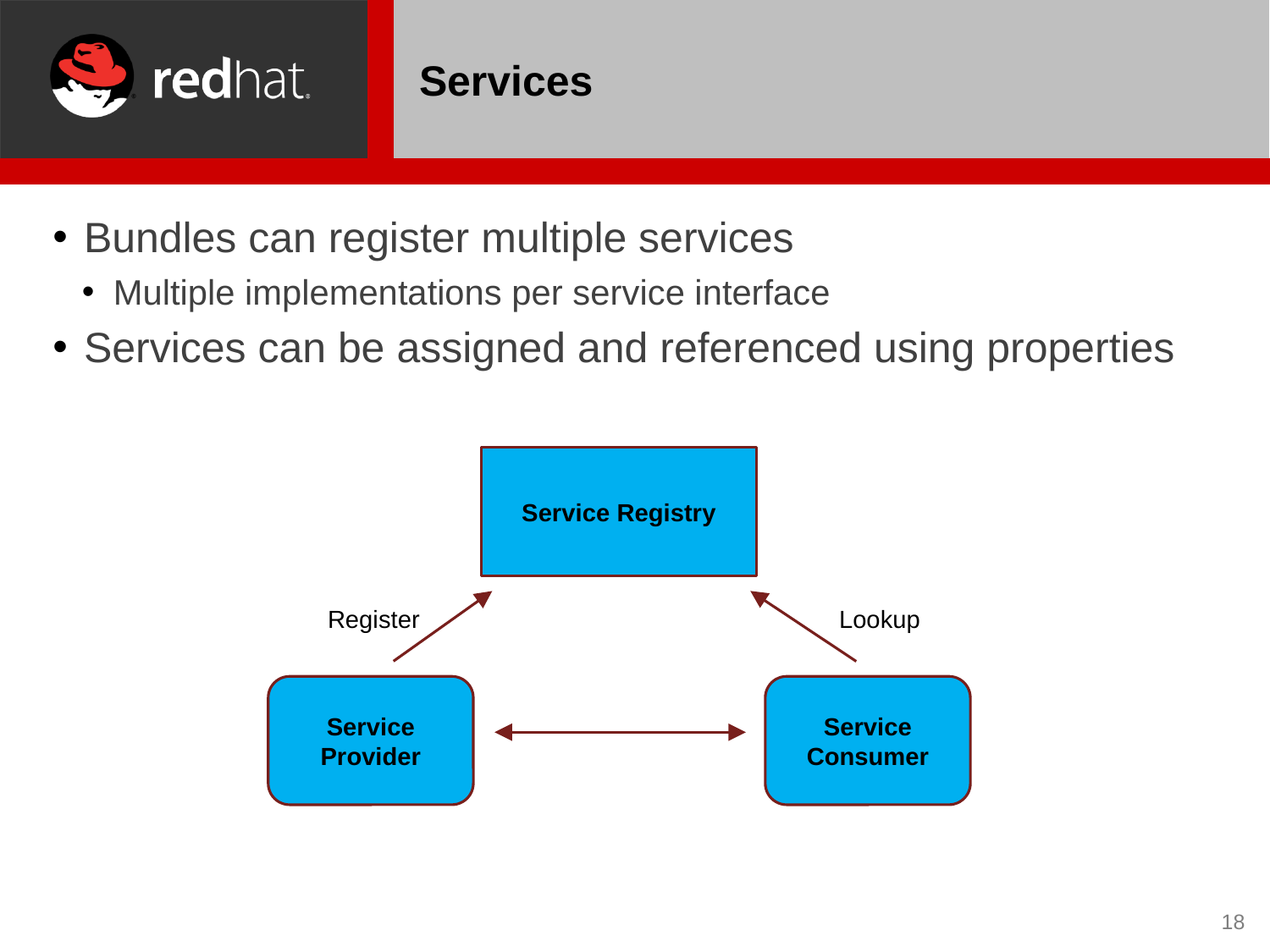

# Services
Bundles can register multiple services
Multiple implementations per service interface
Services can be assigned and referenced using properties

Service Registry
Lookup
Register
Service Provider
Service Consumer
18